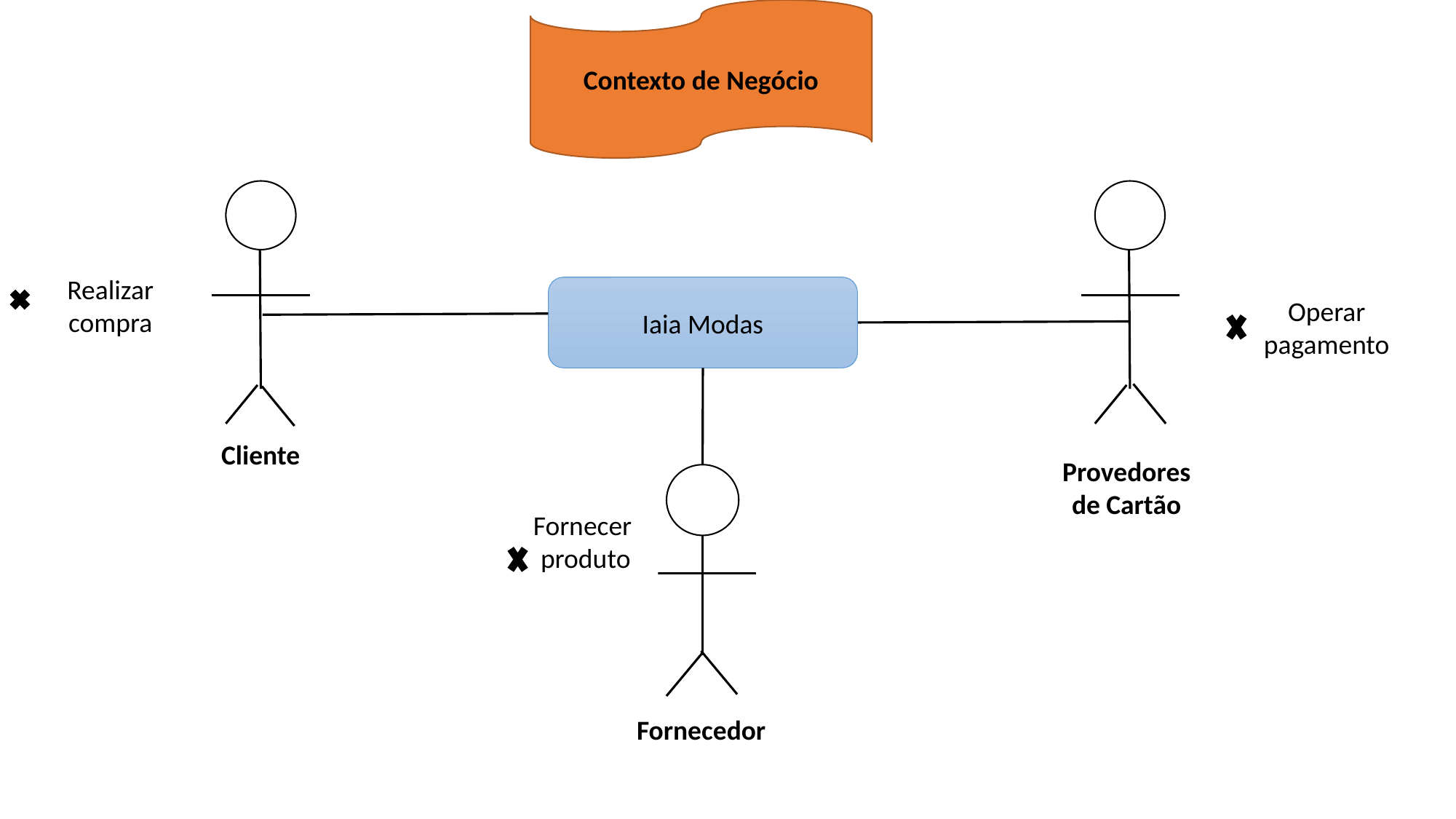

Contexto de Negócio

Realizar compra
Iaia Modas
Operar pagamento

Cliente
Provedores de Cartão

Fornecer  produto

Fornecedor